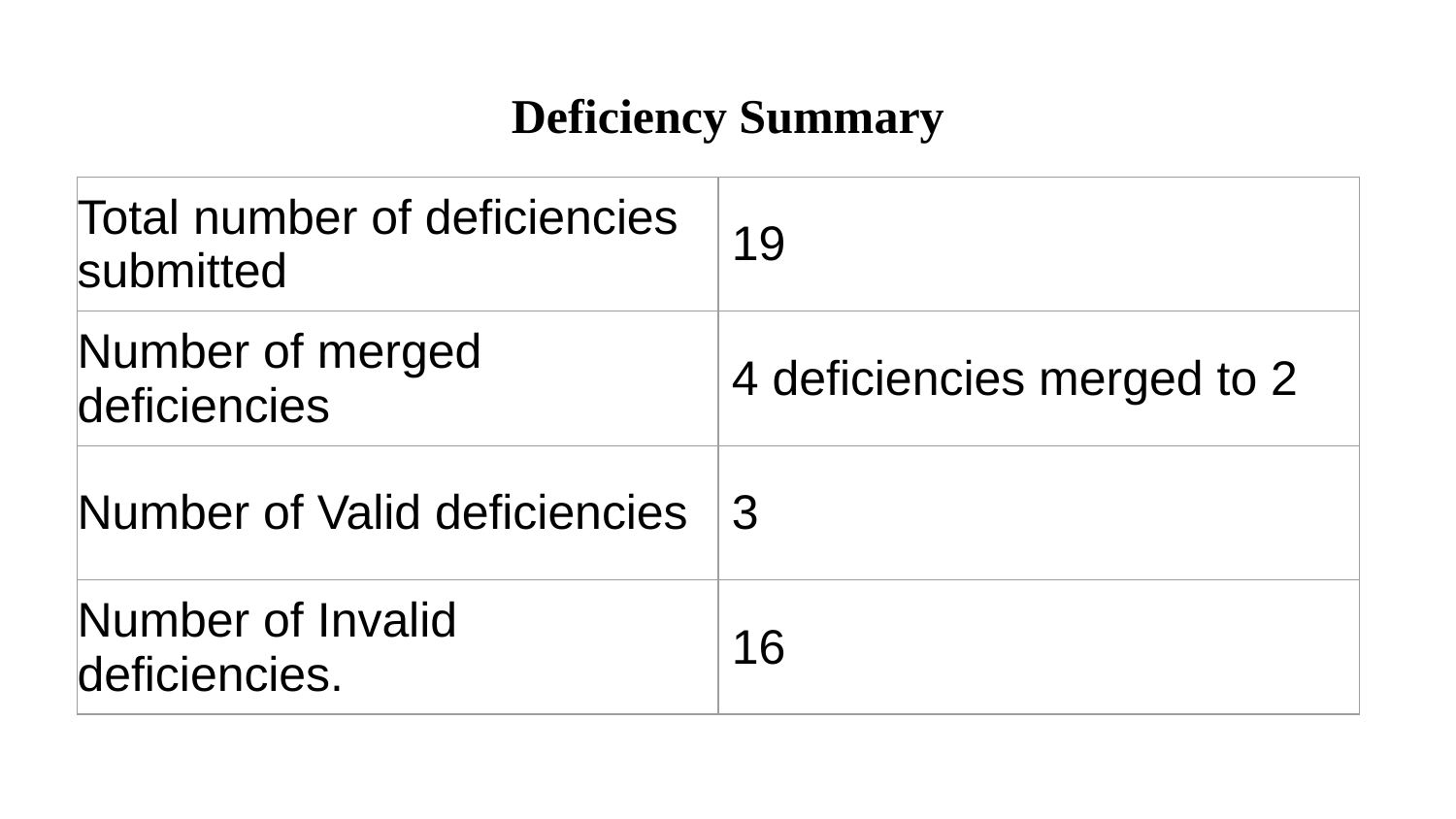

# Deficiency Summary
| Total number of deficiencies submitted | 19 |
| --- | --- |
| Number of merged deficiencies | 4 deficiencies merged to 2 |
| Number of Valid deficiencies | 3 |
| Number of Invalid deficiencies. | 16 |